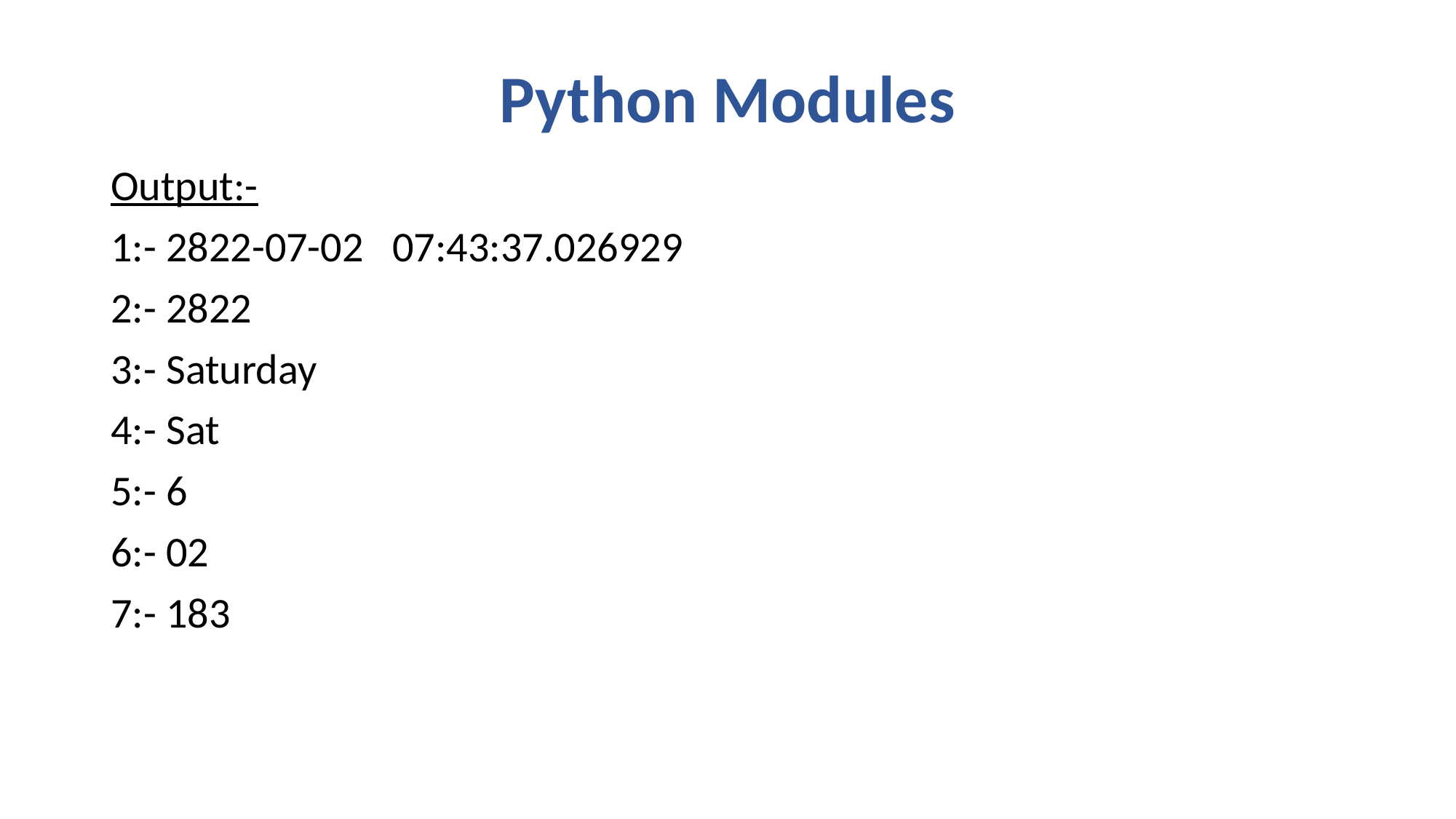

# Python Modules
Output:-
1:- 2822-07-02   07:43:37.026929
2:- 2822
3:- Saturday
4:- Sat
5:- 6
6:- 02
7:- 183